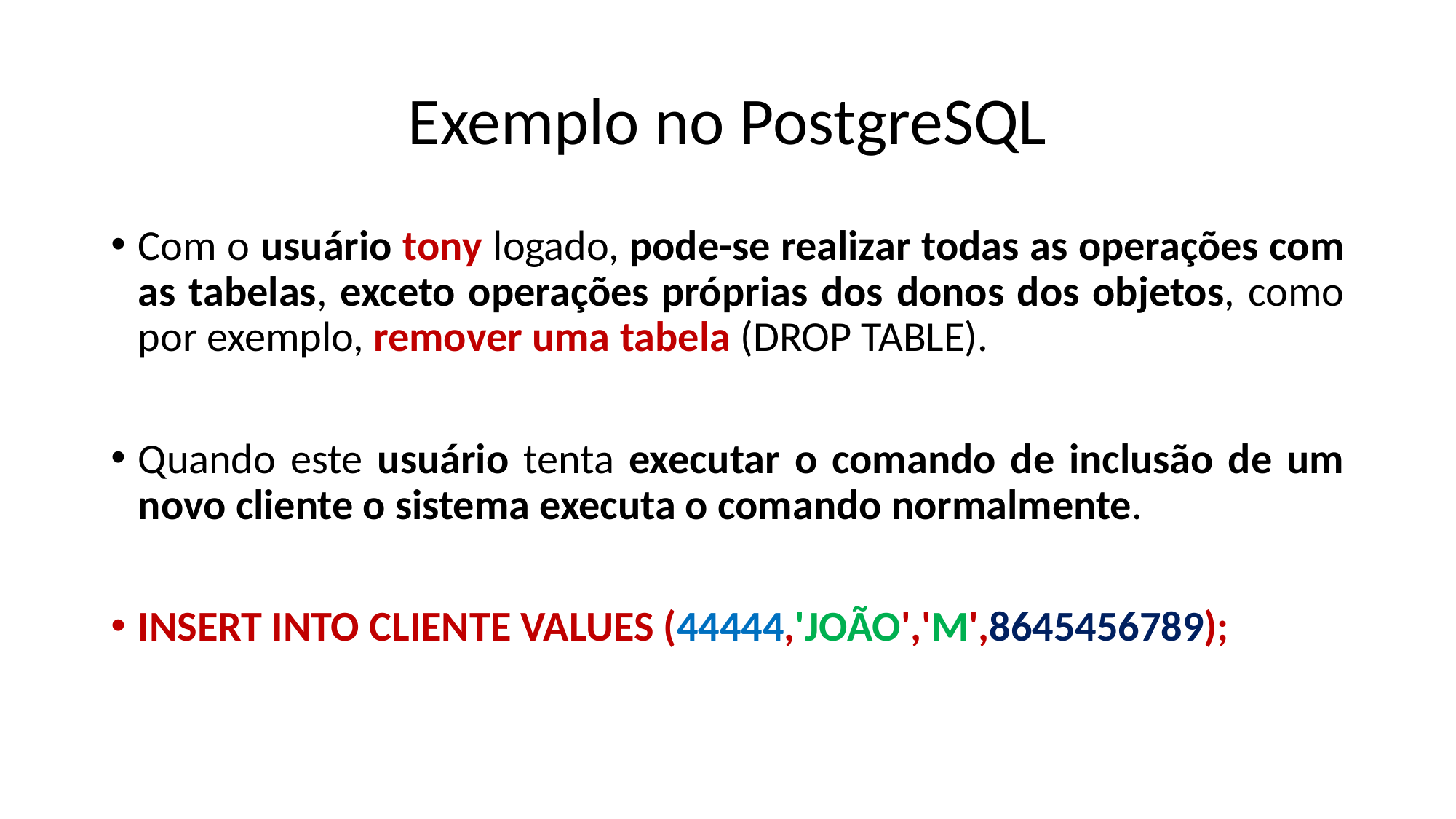

# Exemplo no PostgreSQL
Com o usuário tony logado, pode-se realizar todas as operações com as tabelas, exceto operações próprias dos donos dos objetos, como por exemplo, remover uma tabela (DROP TABLE).

Quando este usuário tenta executar o comando de inclusão de um novo cliente o sistema executa o comando normalmente.

INSERT INTO CLIENTE VALUES (44444,'JOÃO','M',8645456789);